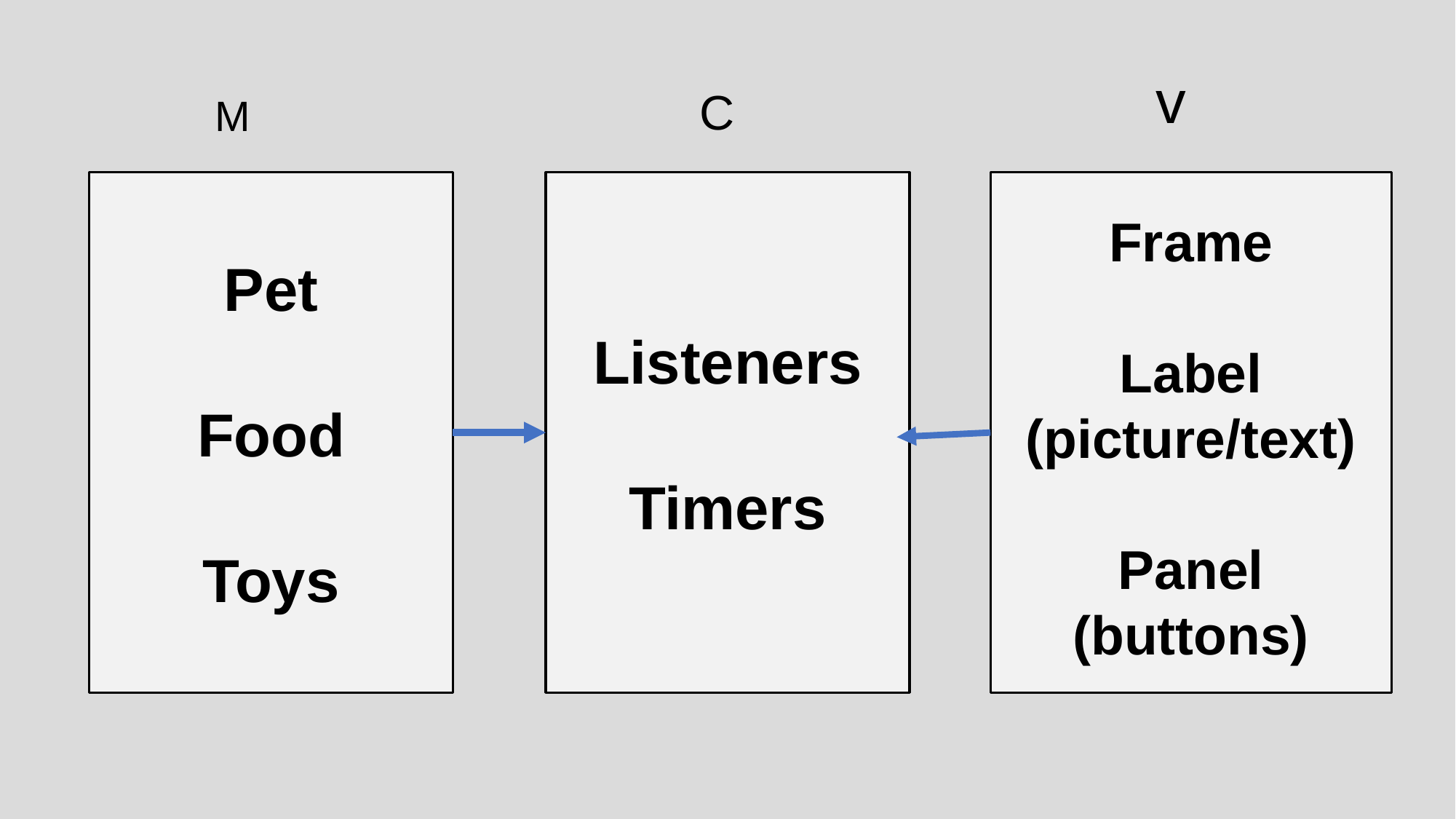

v
C
M

Listeners

Timers

Pet

Food

Toys

Frame

Label
(picture/text)

Panel
(buttons)